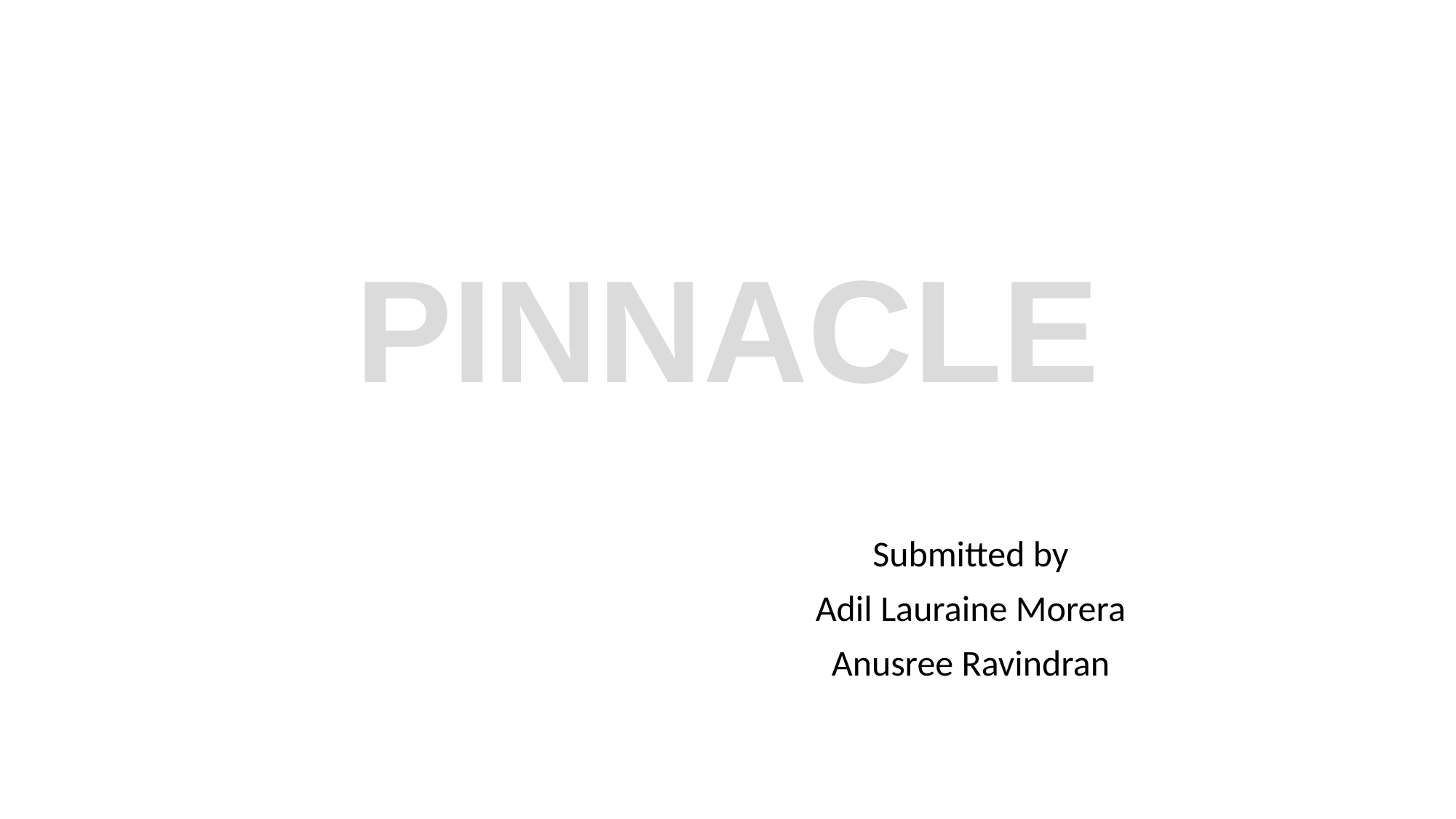

# PINNACLE
Submitted by
Adil Lauraine Morera
Anusree Ravindran